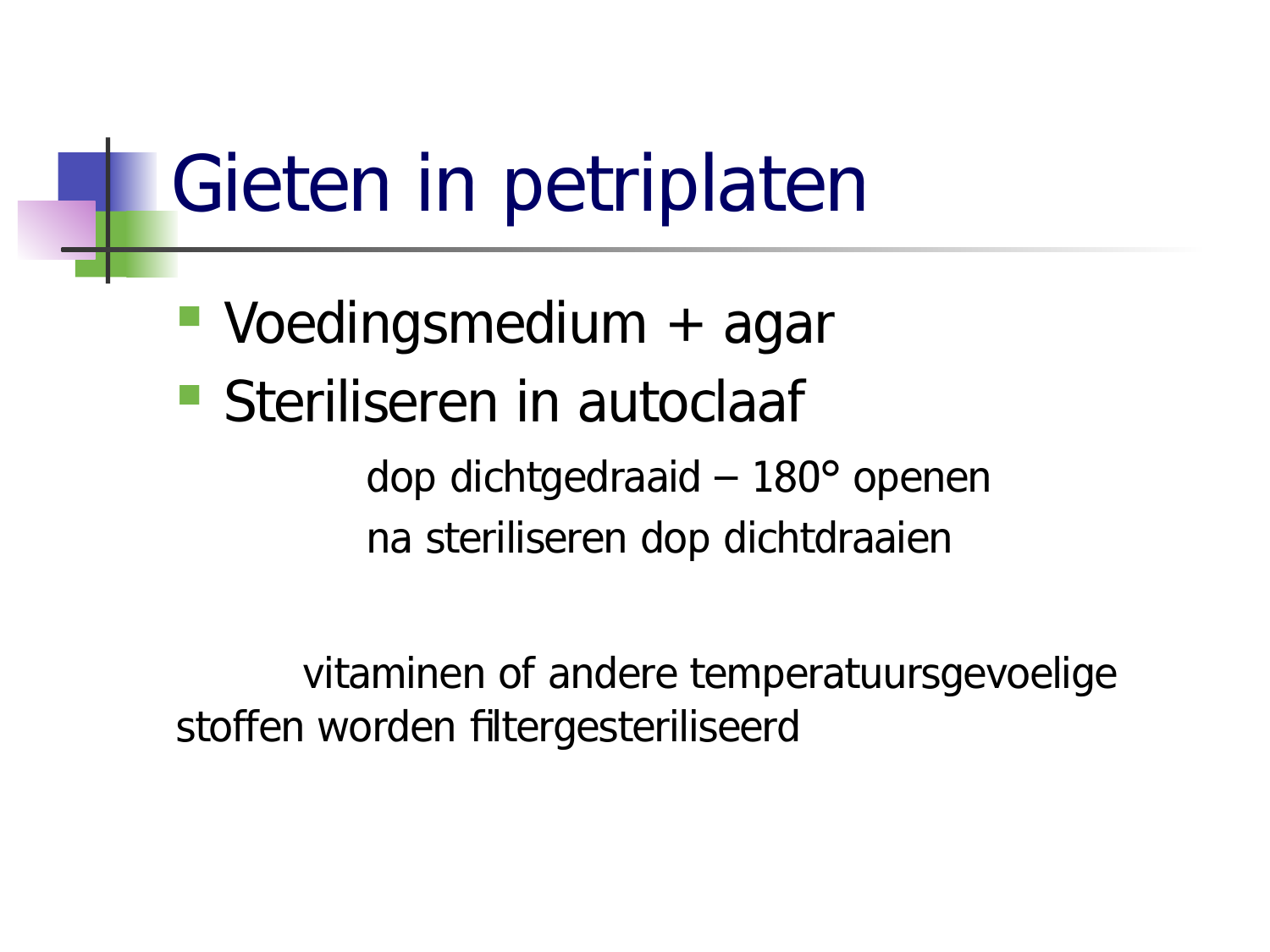

# Gieten in petriplaten
Voedingsmedium + agar
Steriliseren in autoclaaf
	dop dichtgedraaid – 180° openen
	na steriliseren dop dichtdraaien

 	vitaminen of andere temperatuursgevoelige 	stoffen worden filtergesteriliseerd